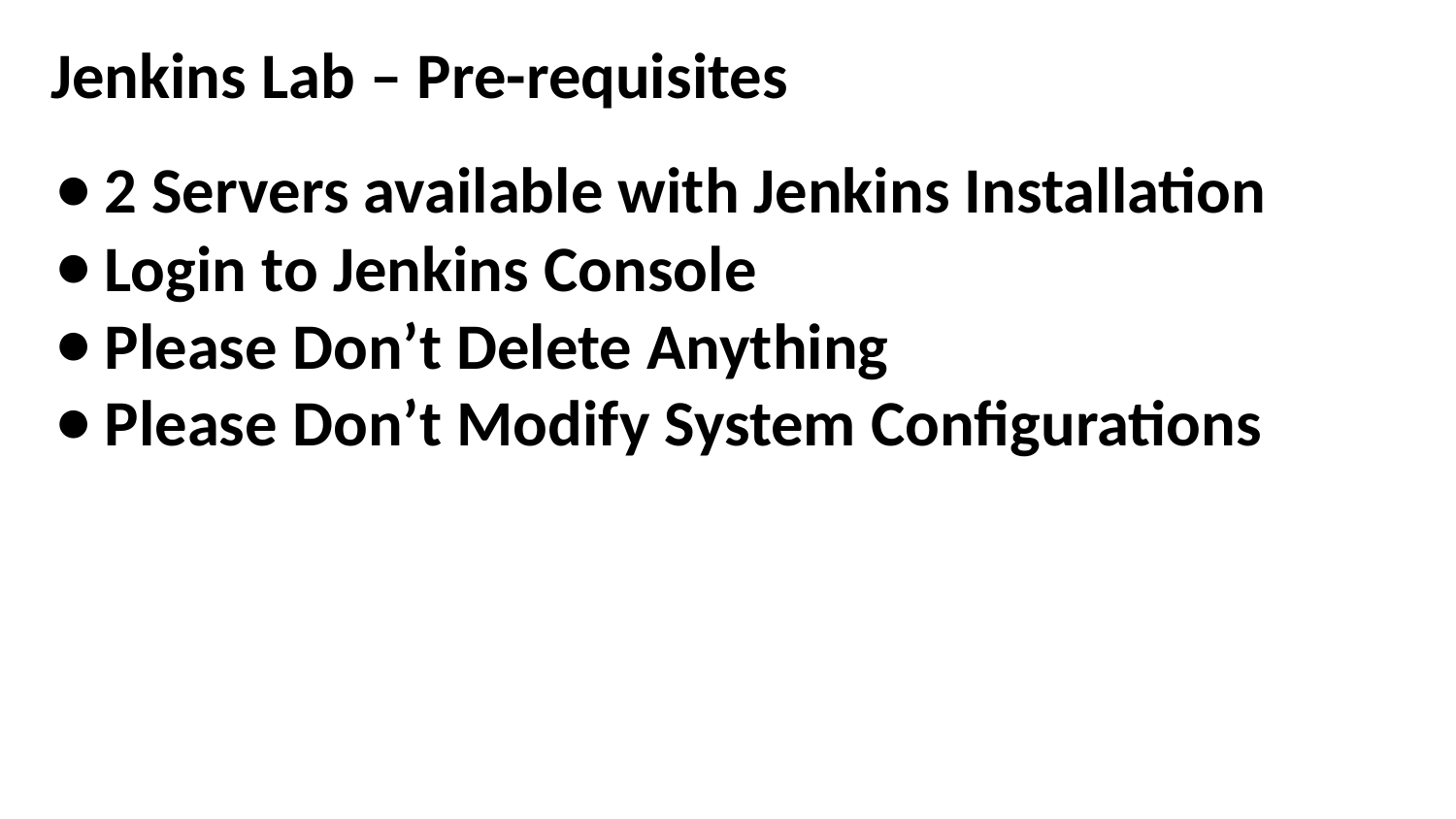

# Jenkins Lab – Pre-requisites
2 Servers available with Jenkins Installation
Login to Jenkins Console
Please Don’t Delete Anything
Please Don’t Modify System Configurations